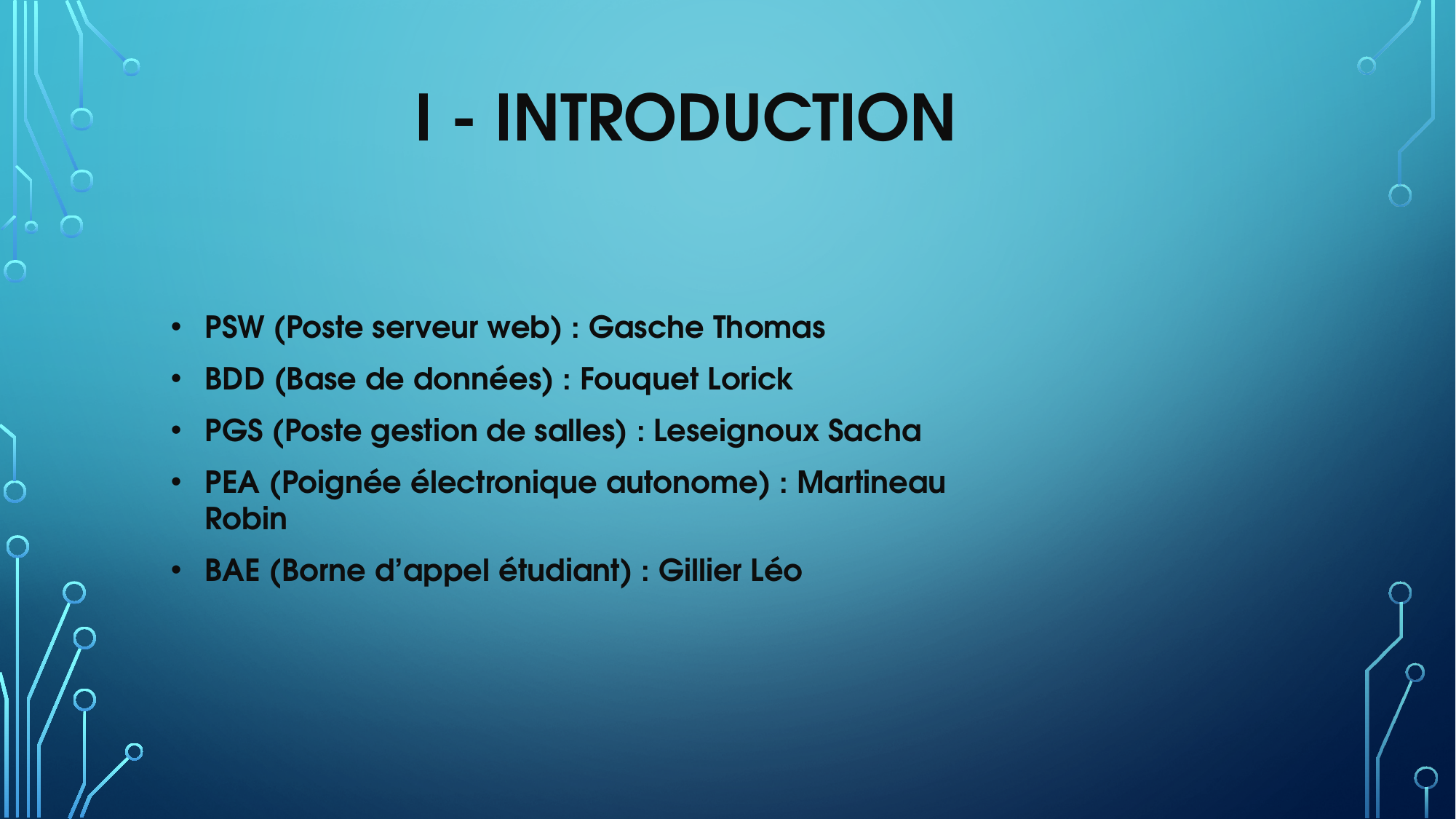

# I - Introduction

PSW (Poste serveur web) : Gasche Thomas
BDD (Base de données) : Fouquet Lorick
PGS (Poste gestion de salles) : Leseignoux Sacha
PEA (Poignée électronique autonome) : Martineau Robin
BAE (Borne d’appel étudiant) : Gillier Léo